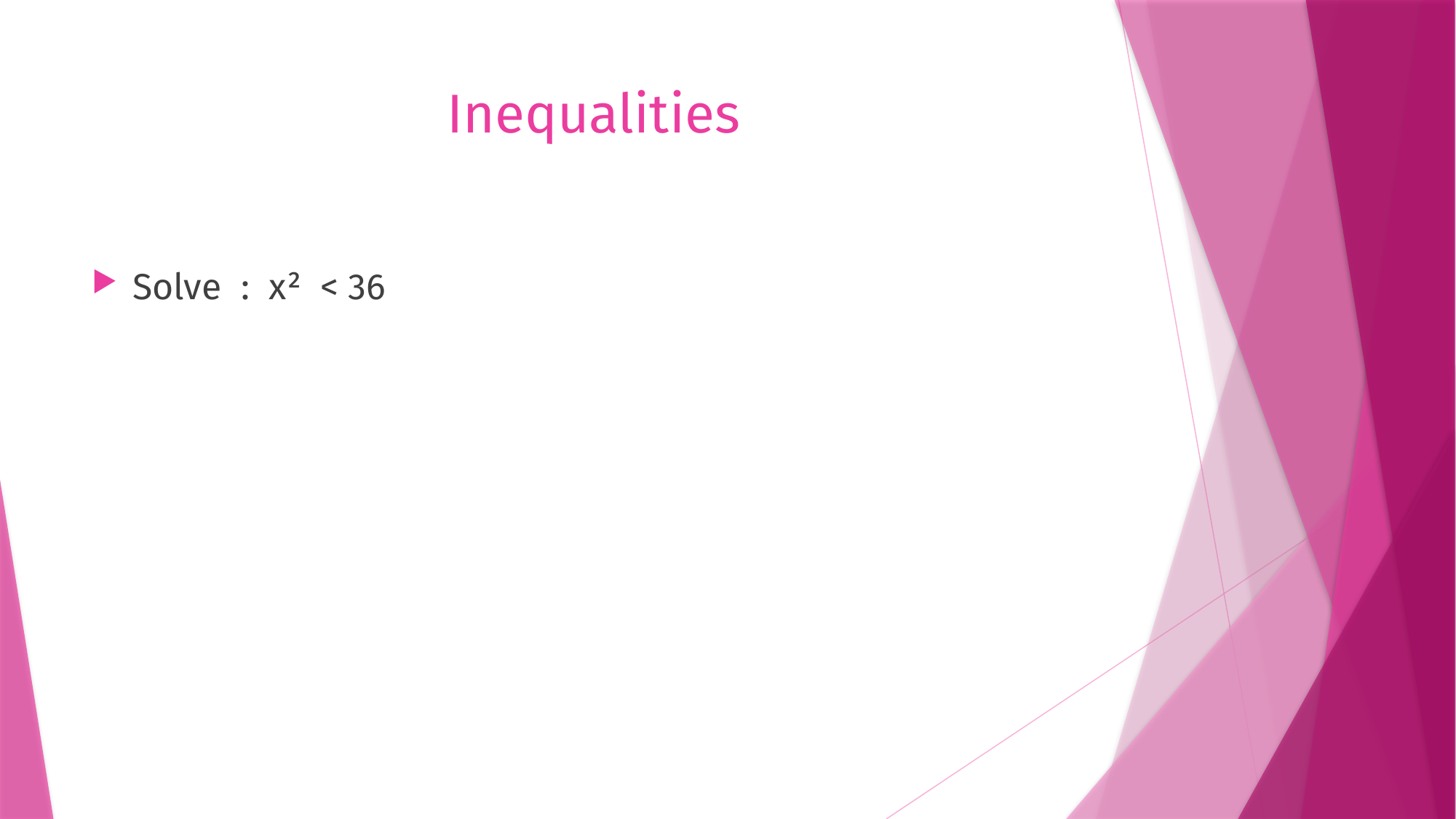

# Inequalities
Solve  :  x²  < 36